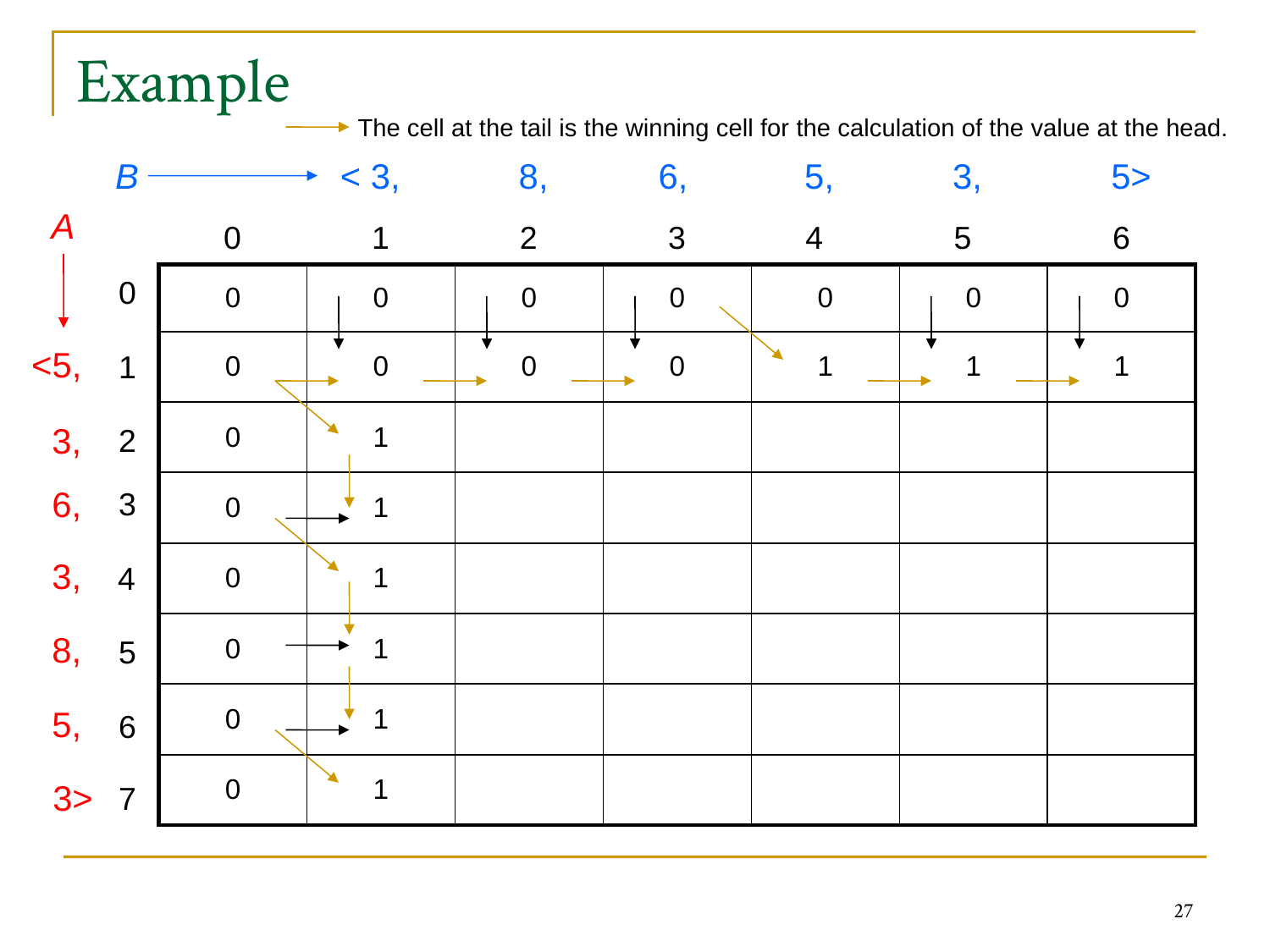

# Example
The cell at the tail is the winning cell for the calculation of the value at the head.

B
< 3,
8,
6,
5,
3,
5>

A
0
1
2
3
4
5
6

| 0 | 0 | 0 | 0 | 0 | 0 | 0 |
| --- | --- | --- | --- | --- | --- | --- |
| 0 | 0 | 0 | 0 | 1 | 1 | 1 |
| 0 | 1 |  |  |  |  |  |
| 0 | 1 |  |  |  |  |  |
| 0 | 1 |  |  |  |  |  |
| 0 | 1 |  |  |  |  |  |
| 0 | 1 |  |  |  |  |  |
| 0 | 1 |  |  |  |  |  |
0

<5,
1

3,
2

6,
3

3,
4

8,
5

5,
6

3>
7
27